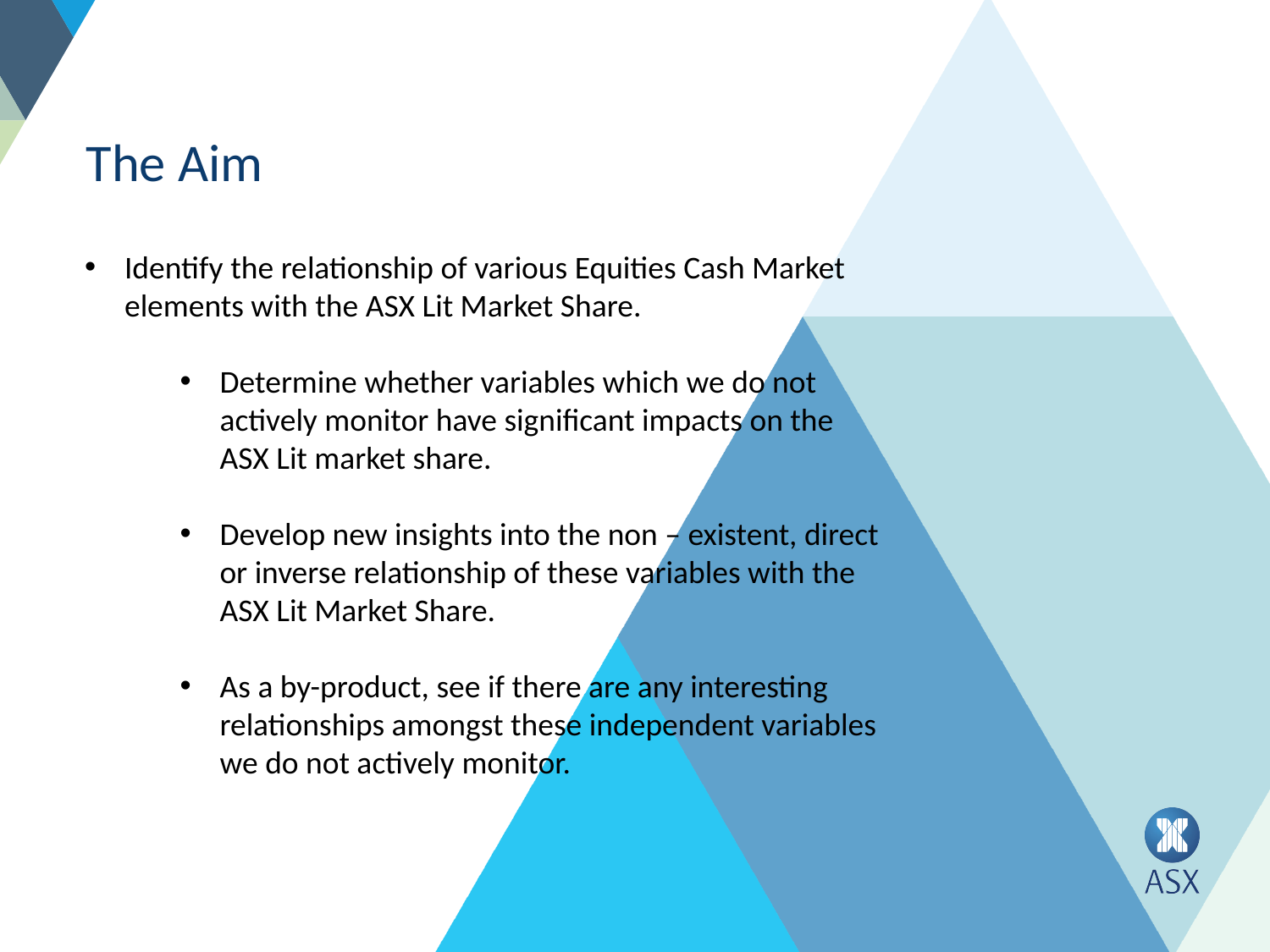

# The Aim
Identify the relationship of various Equities Cash Market elements with the ASX Lit Market Share.

Determine whether variables which we do not actively monitor have significant impacts on the ASX Lit market share.

Develop new insights into the non – existent, direct or inverse relationship of these variables with the ASX Lit Market Share.

As a by-product, see if there are any interesting relationships amongst these independent variables we do not actively monitor.